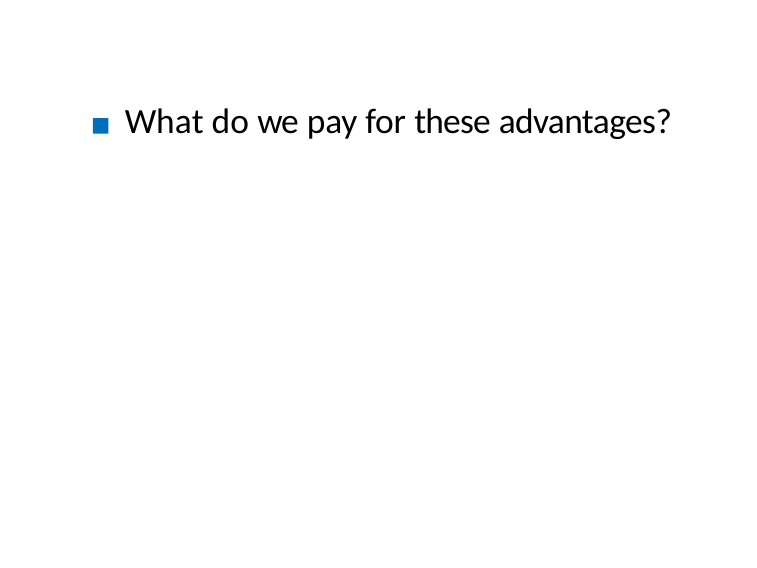

What do we pay for these advantages?